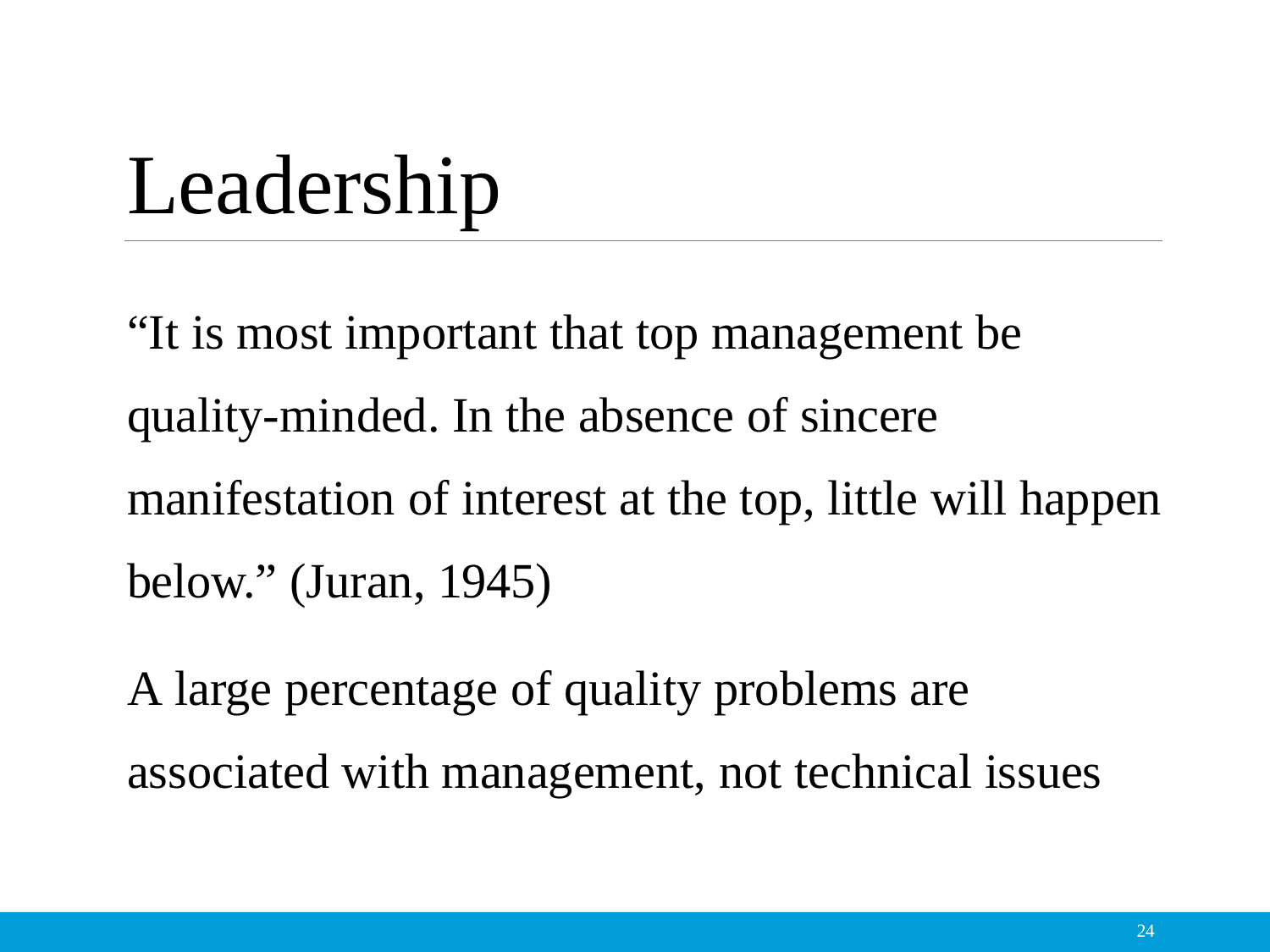

# Leadership
“It is most important that top management be quality-minded. In the absence of sincere manifestation of interest at the top, little will happen below.” (Juran, 1945)
A large percentage of quality problems are associated with management, not technical issues
24